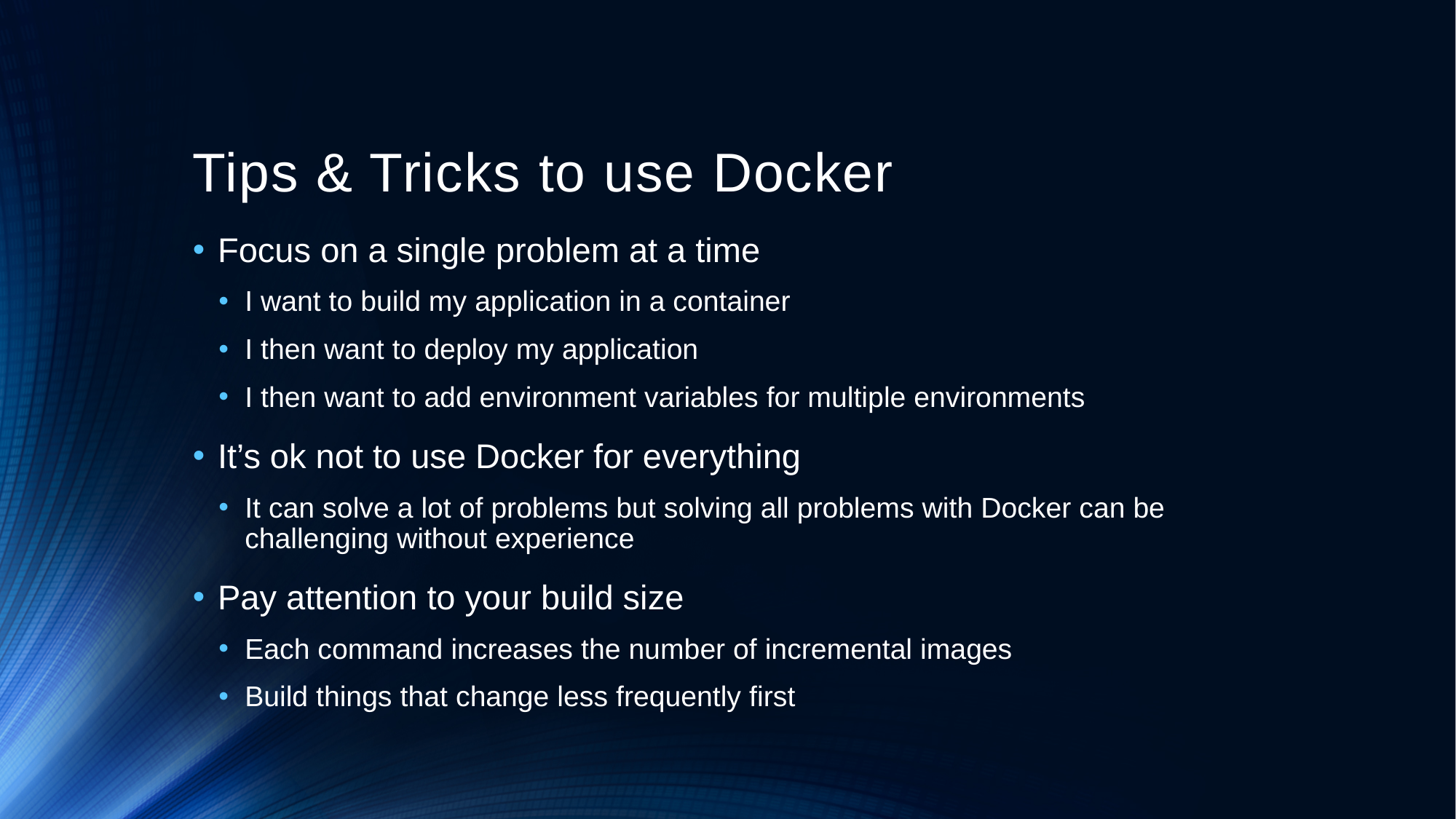

# Tips & Tricks to use Docker
Focus on a single problem at a time
I want to build my application in a container
I then want to deploy my application
I then want to add environment variables for multiple environments
It’s ok not to use Docker for everything
It can solve a lot of problems but solving all problems with Docker can be challenging without experience
Pay attention to your build size
Each command increases the number of incremental images
Build things that change less frequently first